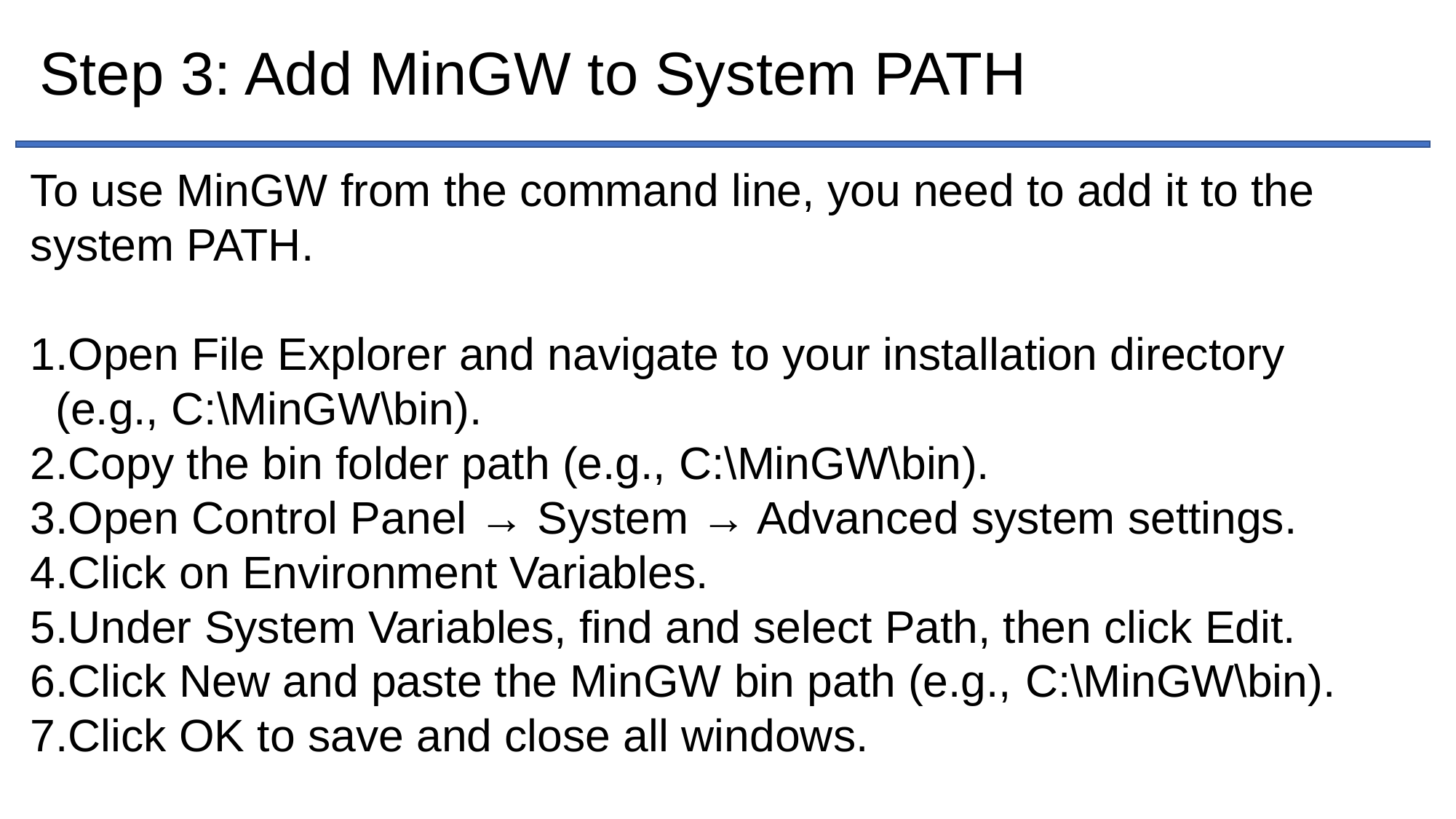

Step 3: Add MinGW to System PATH

To use MinGW from the command line, you need to add it to the system PATH.

Open File Explorer and navigate to your installation directory
  (e.g., C:\MinGW\bin).
Copy the bin folder path (e.g., C:\MinGW\bin).
Open Control Panel → System → Advanced system settings.
Click on Environment Variables.
Under System Variables, find and select Path, then click Edit.
Click New and paste the MinGW bin path (e.g., C:\MinGW\bin).
Click OK to save and close all windows.